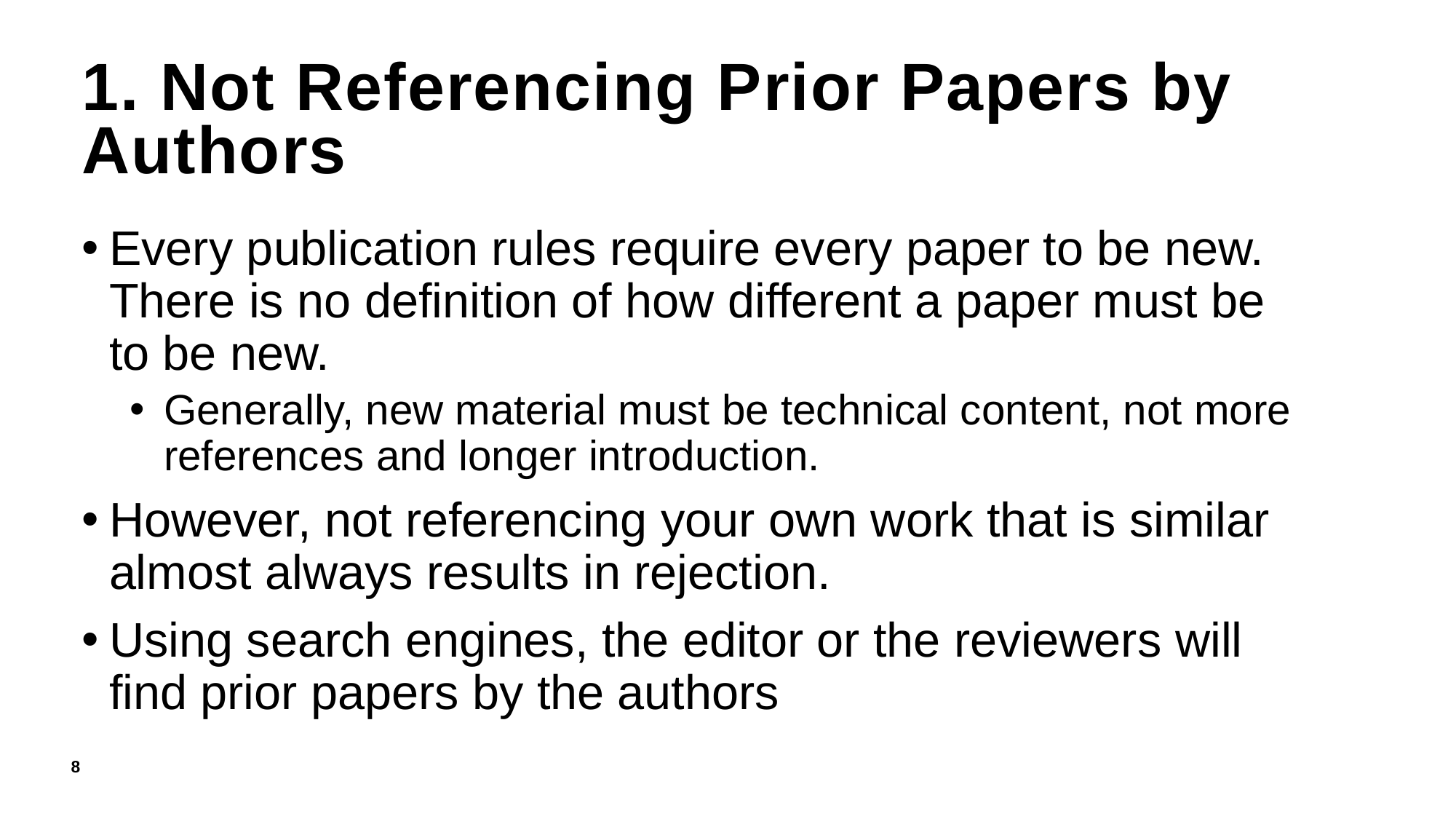

# 1. Not Referencing Prior Papers by Authors
Every publication rules require every paper to be new. There is no definition of how different a paper must be to be new.
Generally, new material must be technical content, not more references and longer introduction.
However, not referencing your own work that is similar almost always results in rejection.
Using search engines, the editor or the reviewers will find prior papers by the authors

8
Understanding the Process of Writing Papers for MTT-S Publications